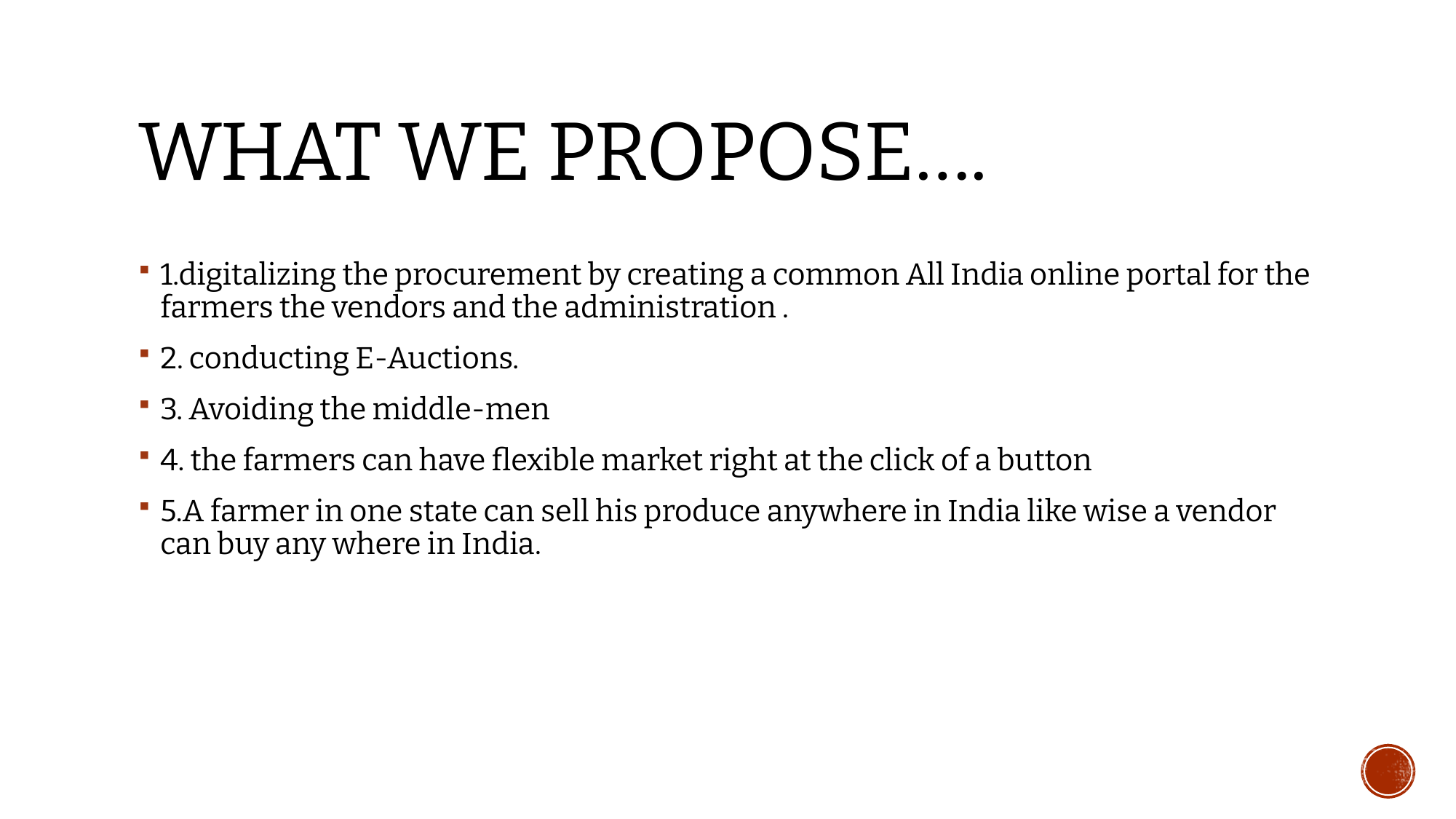

# What we propose….
1.digitalizing the procurement by creating a common All India online portal for the farmers the vendors and the administration .
2. conducting E-Auctions.
3. Avoiding the middle-men
4. the farmers can have flexible market right at the click of a button
5.A farmer in one state can sell his produce anywhere in India like wise a vendor can buy any where in India.